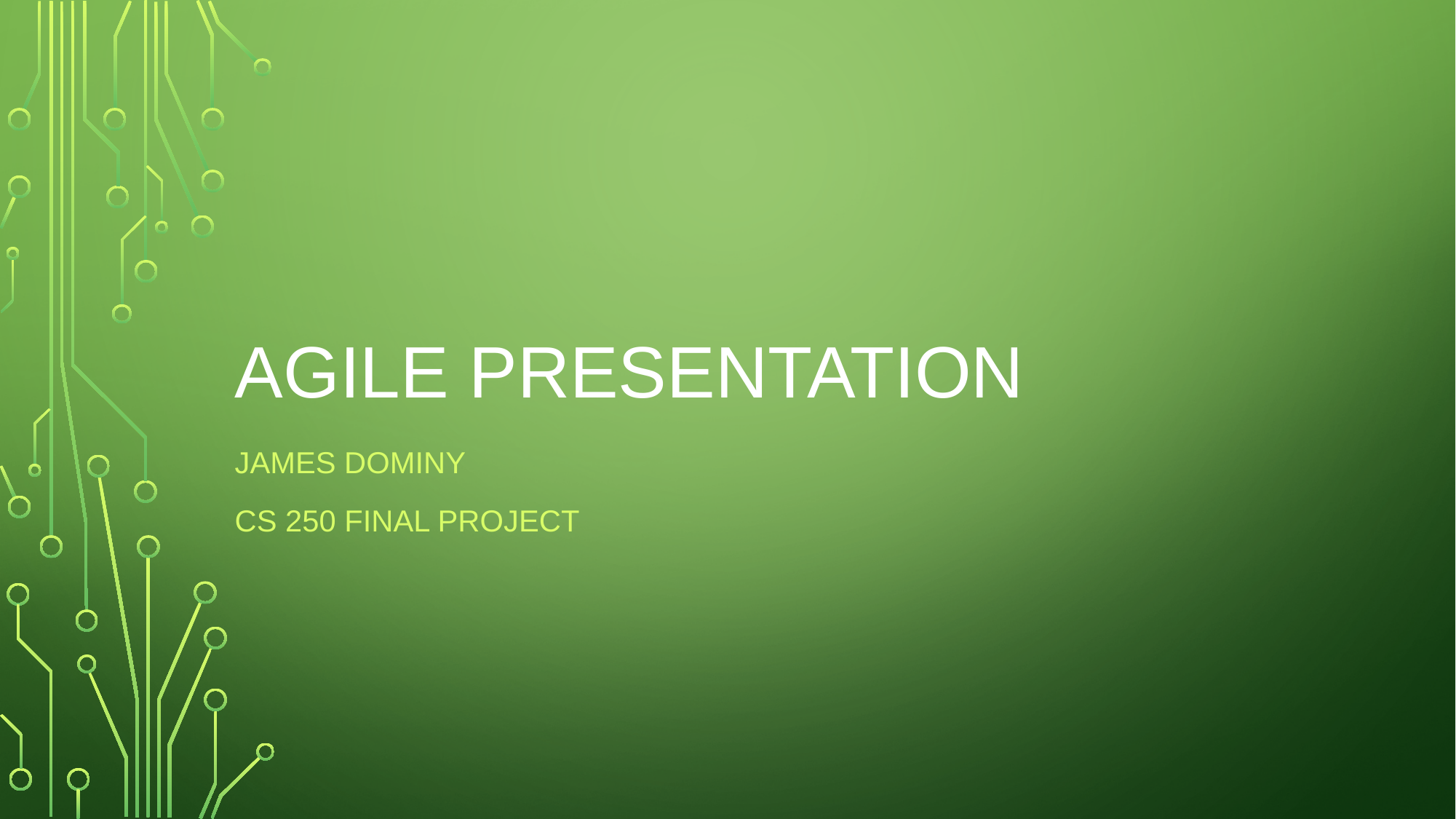

# Agile Presentation
James Dominy
CS 250 Final Project